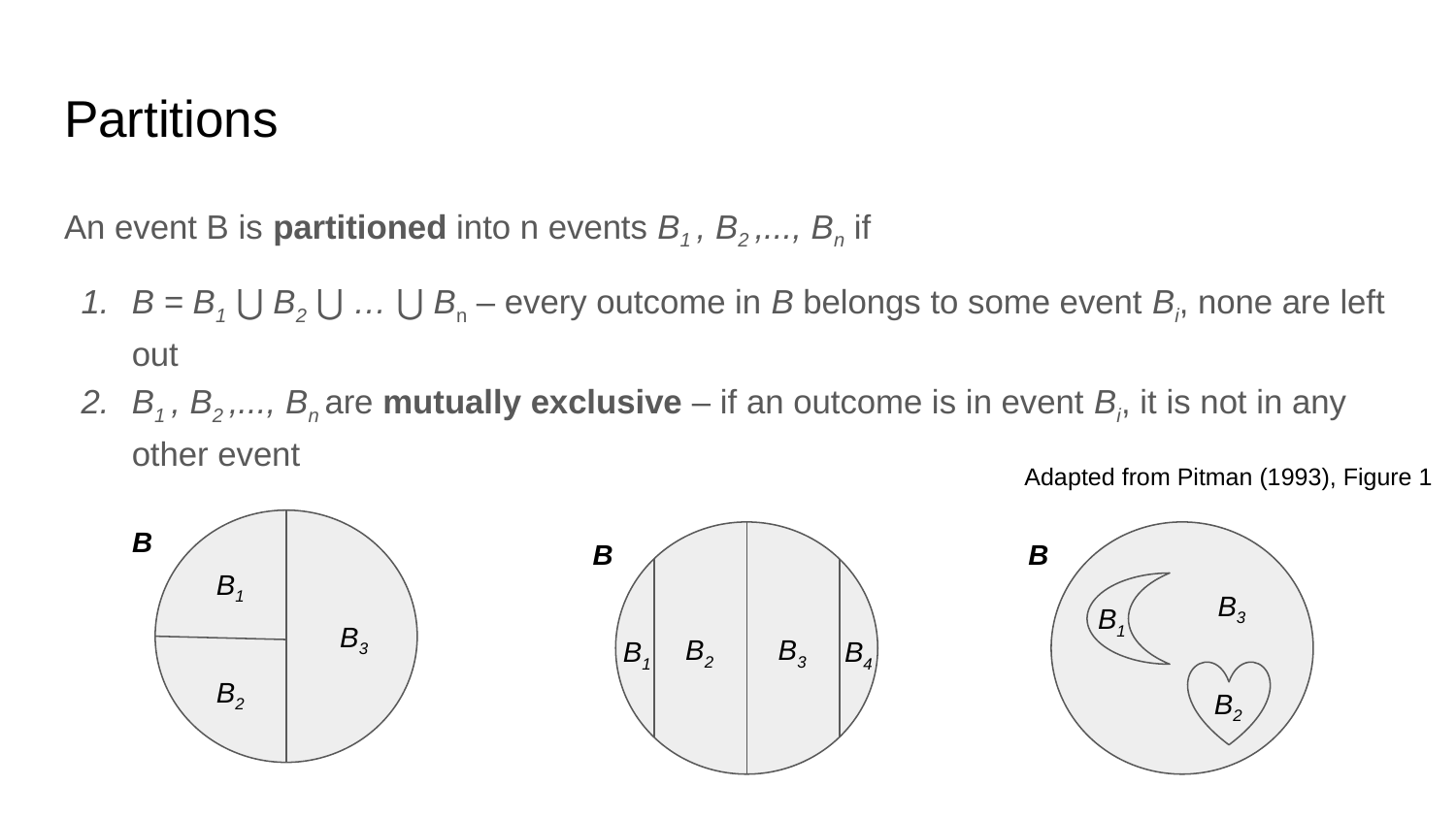

# Partitions
An event B is partitioned into n events B1 , B2 ,..., Bn if
B = B1 ⋃ B2 ⋃ … ⋃ Bn – every outcome in B belongs to some event Bi, none are left out
B1 , B2 ,..., Bn are mutually exclusive – if an outcome is in event Bi, it is not in any other event
Adapted from Pitman (1993), Figure 1
B

B

B

B1

B3
B1
B3
B2
B3
B1
B4
B2

B2